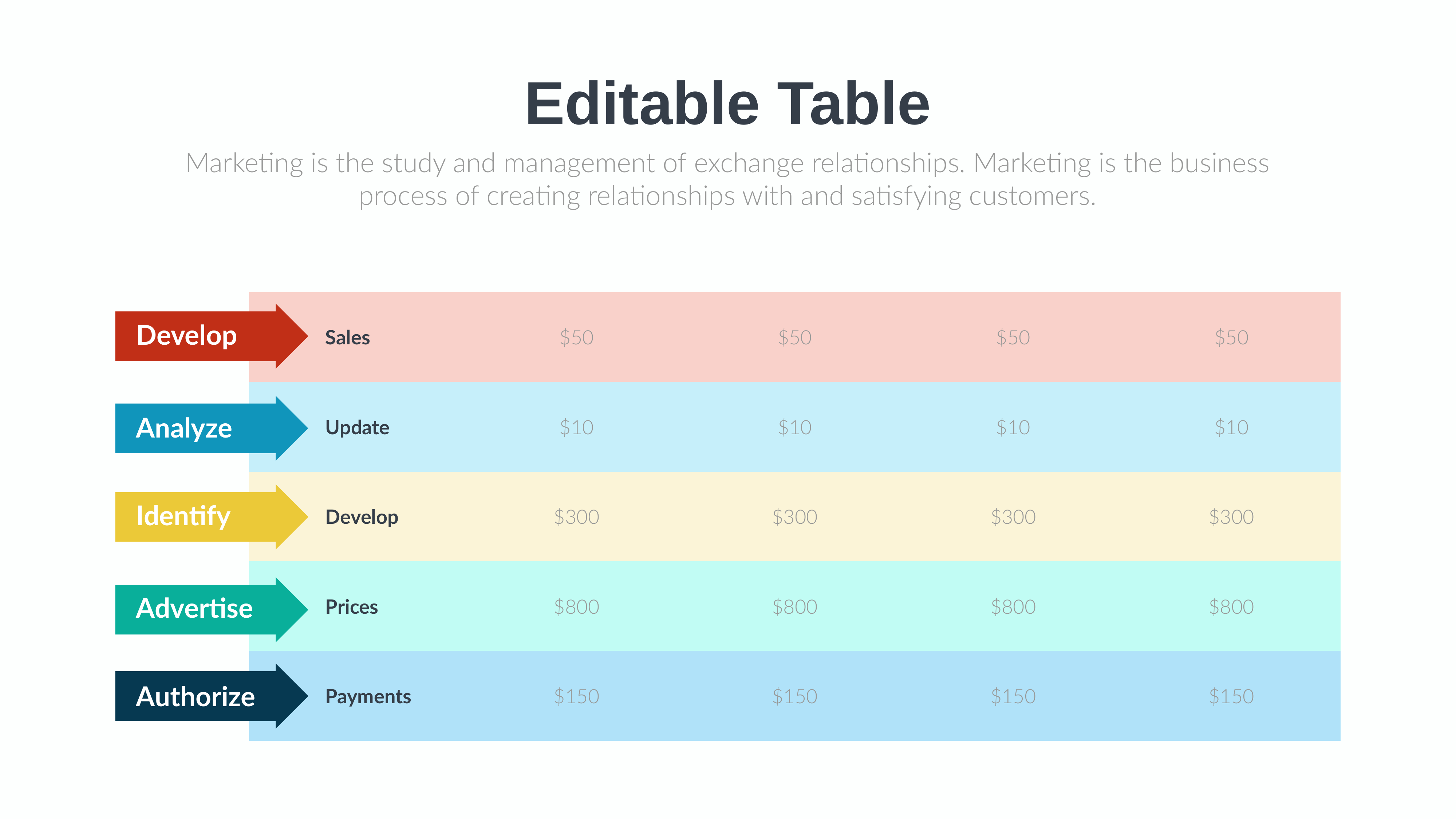

Editable Table
Marketing is the study and management of exchange relationships. Marketing is the business process of creating relationships with and satisfying customers.
| Sales | $50 | $50 | $50 | $50 |
| --- | --- | --- | --- | --- |
| Update | $10 | $10 | $10 | $10 |
| Develop | $300 | $300 | $300 | $300 |
| Prices | $800 | $800 | $800 | $800 |
| Payments | $150 | $150 | $150 | $150 |

Develop

Analyze

Identify

Advertise

Authorize